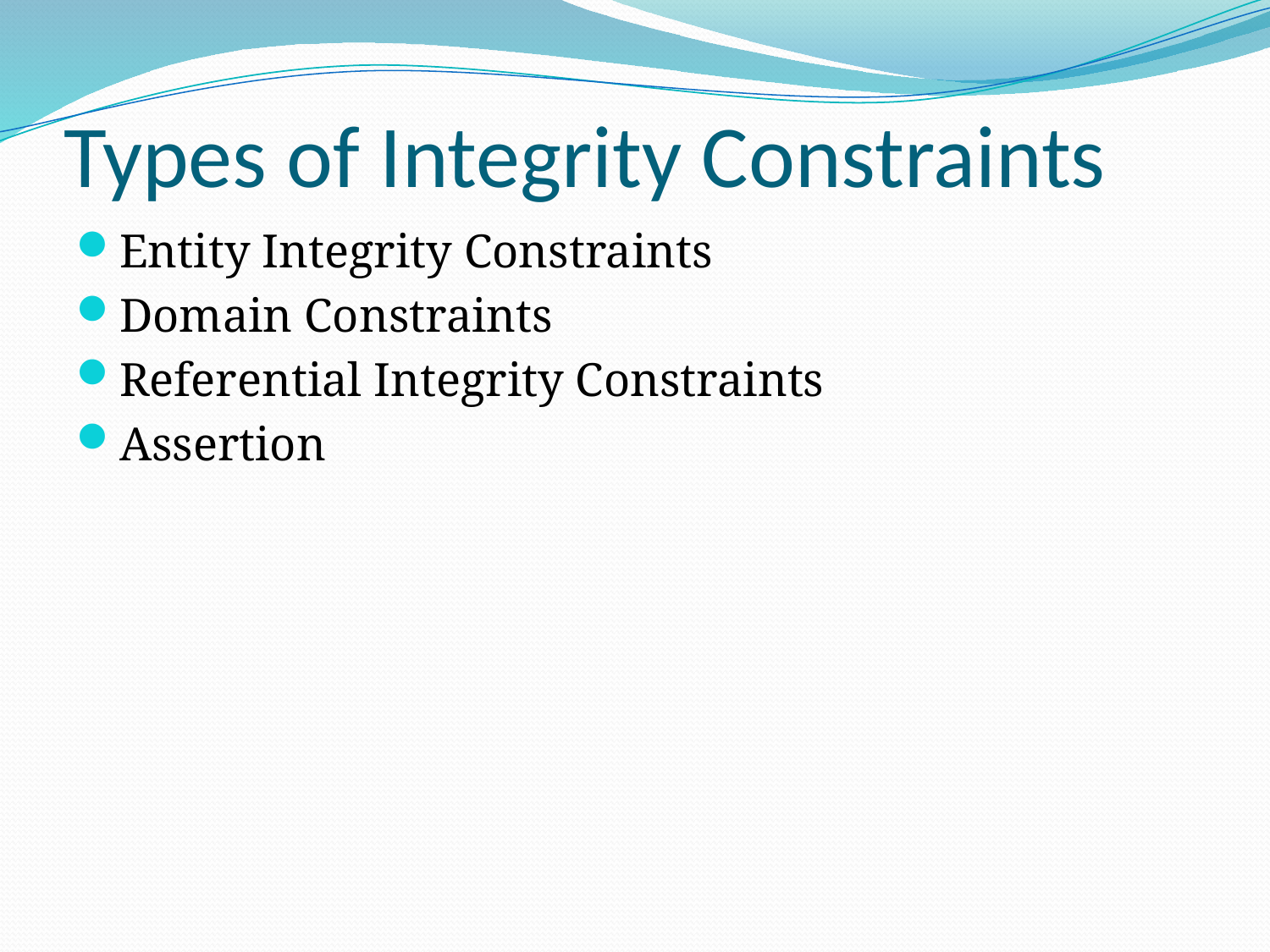

# Types of Integrity Constraints
Entity Integrity Constraints
Domain Constraints
Referential Integrity Constraints
Assertion